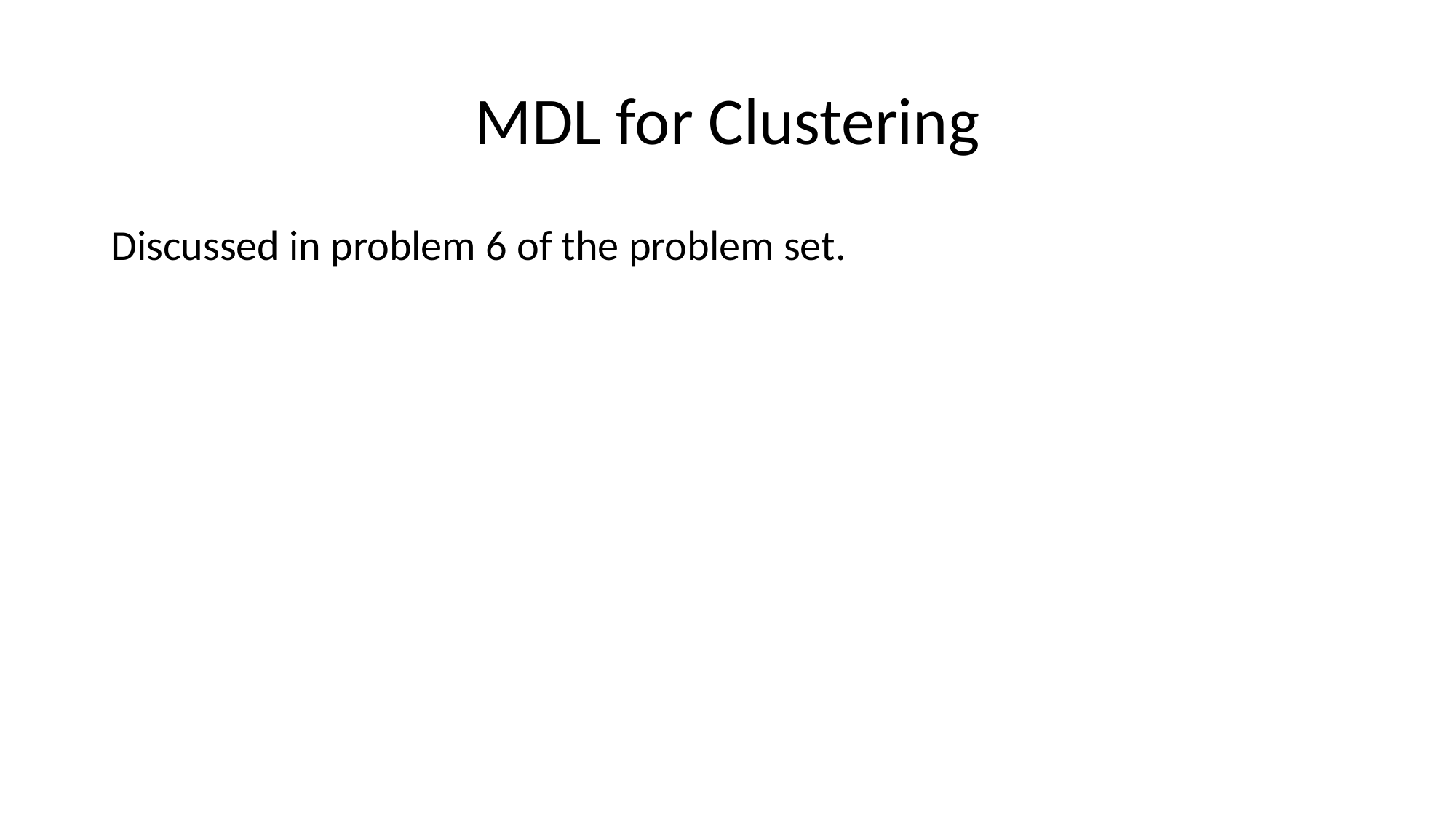

# MDL for Clustering
Discussed in problem 6 of the problem set.